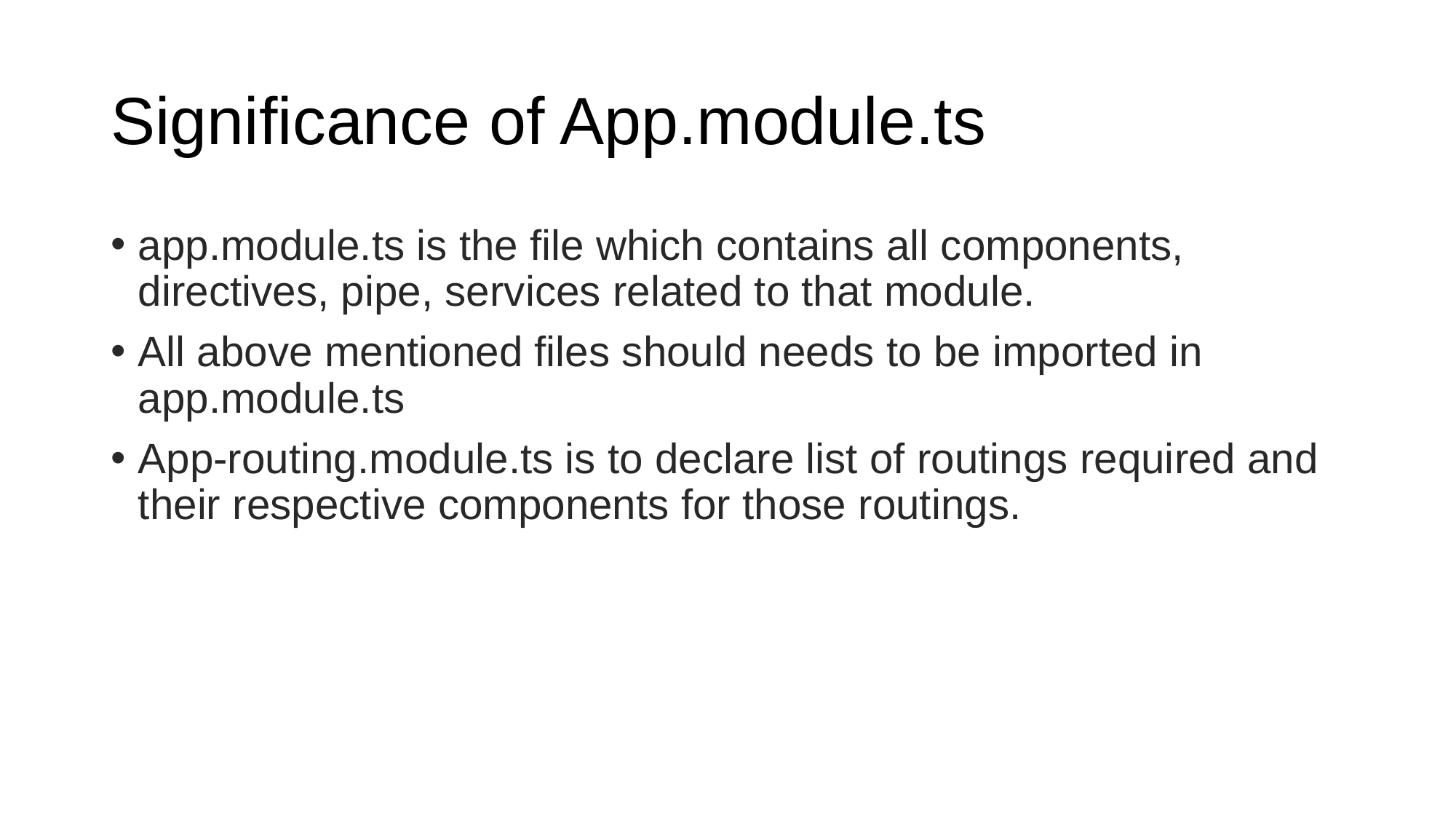

# Significance of App.module.ts
app.module.ts is the file which contains all components, directives, pipe, services related to that module.
All above mentioned files should needs to be imported in app.module.ts
App-routing.module.ts is to declare list of routings required and their respective components for those routings.